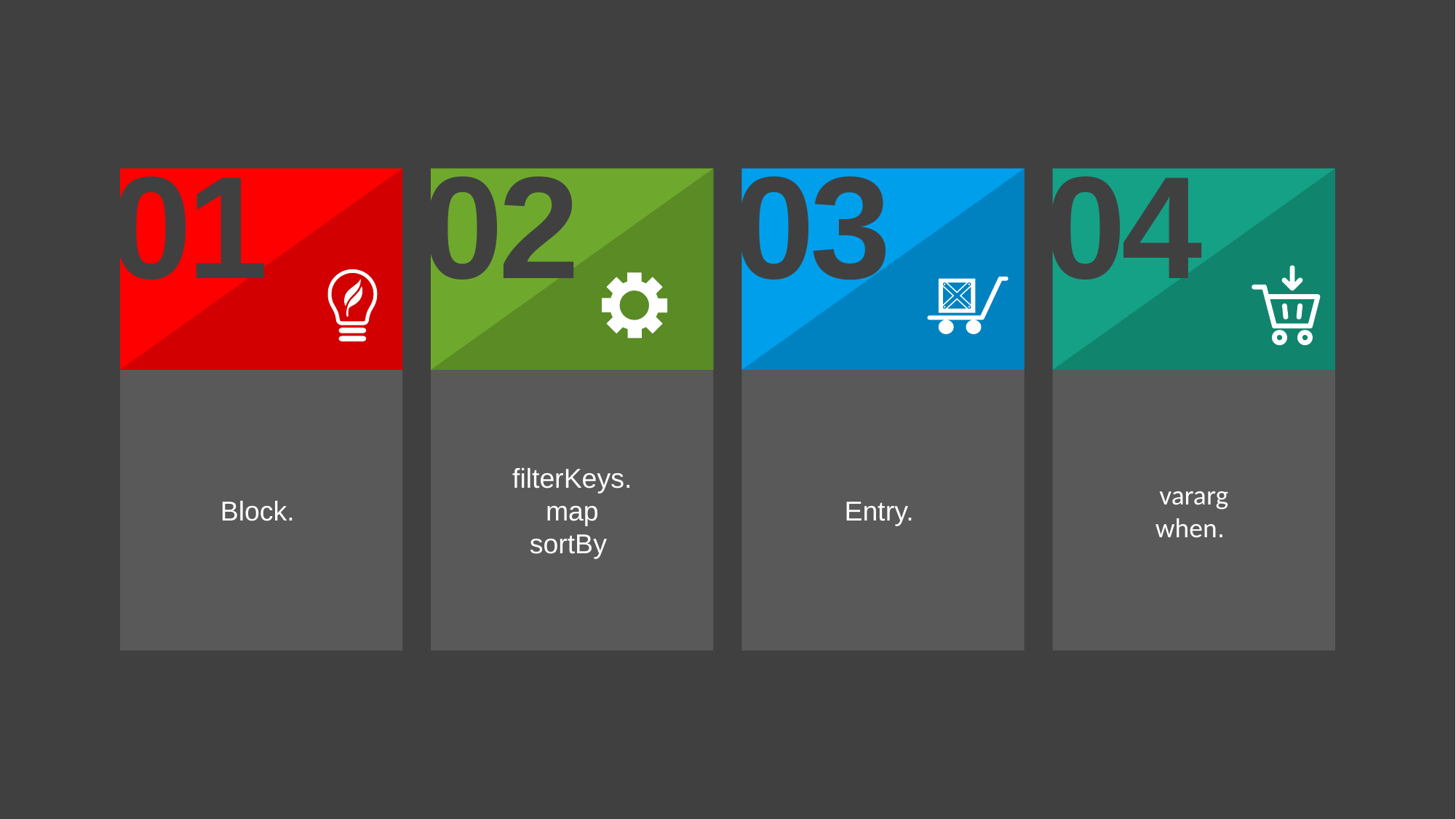

01
02
03
04

Block.

filterKeys.
map
sortBy

Entry.

vararg
when.